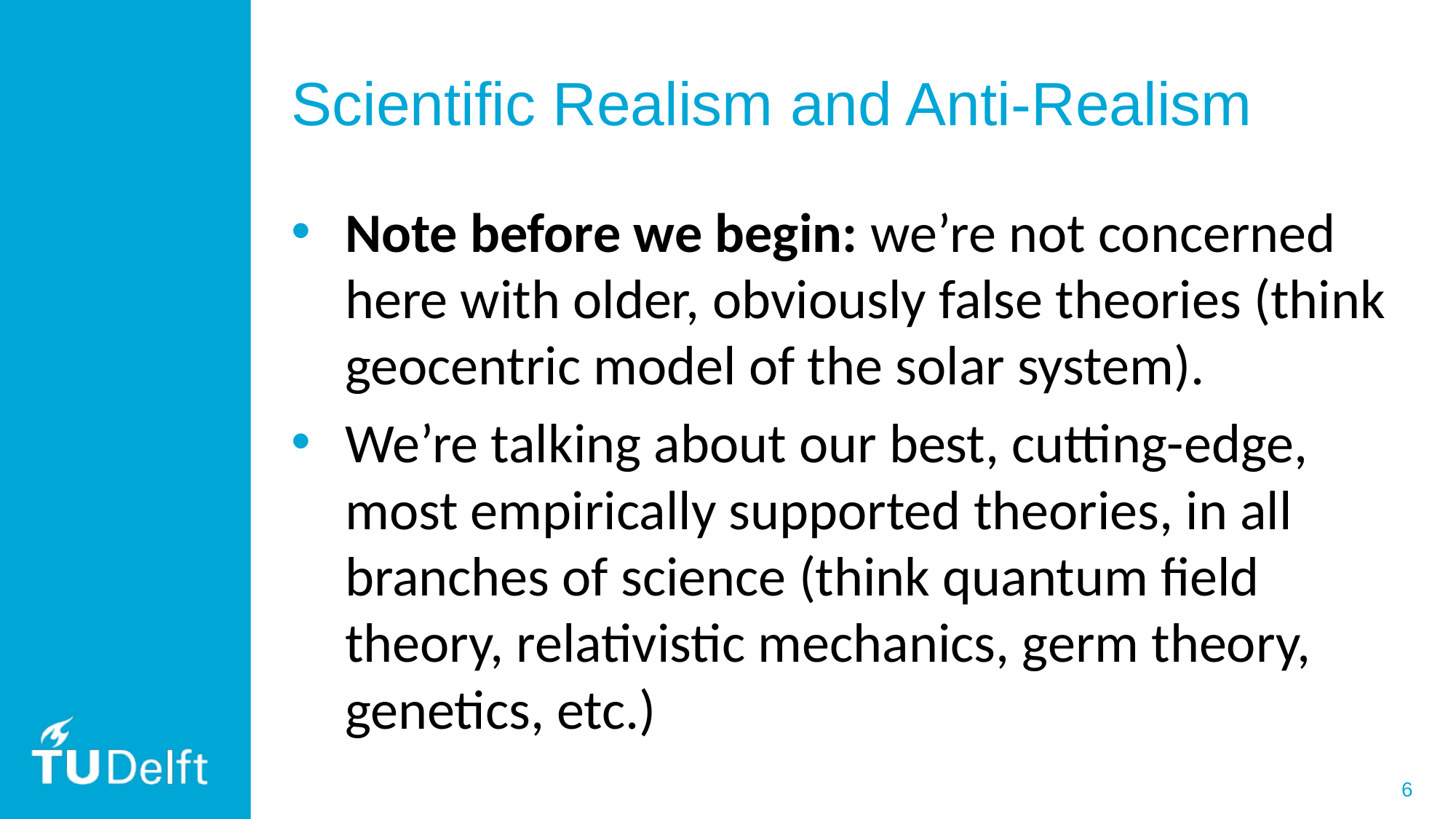

# Scientific Realism and Anti-Realism
Note before we begin: we’re not concerned here with older, obviously false theories (think geocentric model of the solar system).
We’re talking about our best, cutting-edge, most empirically supported theories, in all branches of science (think quantum field theory, relativistic mechanics, germ theory, genetics, etc.)